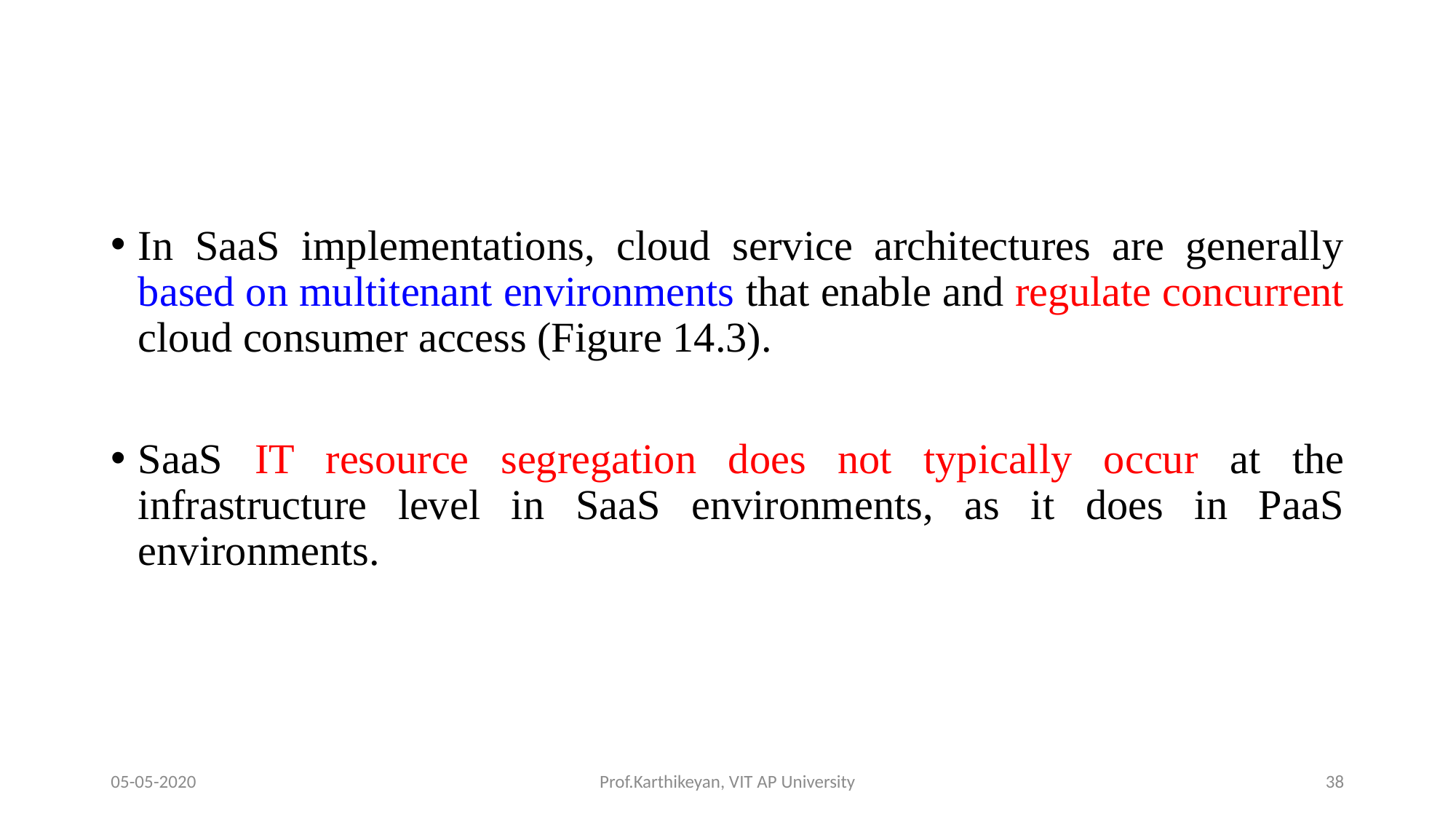

#
In SaaS implementations, cloud service architectures are generally based on multitenant environments that enable and regulate concurrent cloud consumer access (Figure 14.3).

SaaS IT resource segregation does not typically occur at the infrastructure level in SaaS environments, as it does in PaaS environments.

05-05-2020
Prof.Karthikeyan, VIT AP University
38